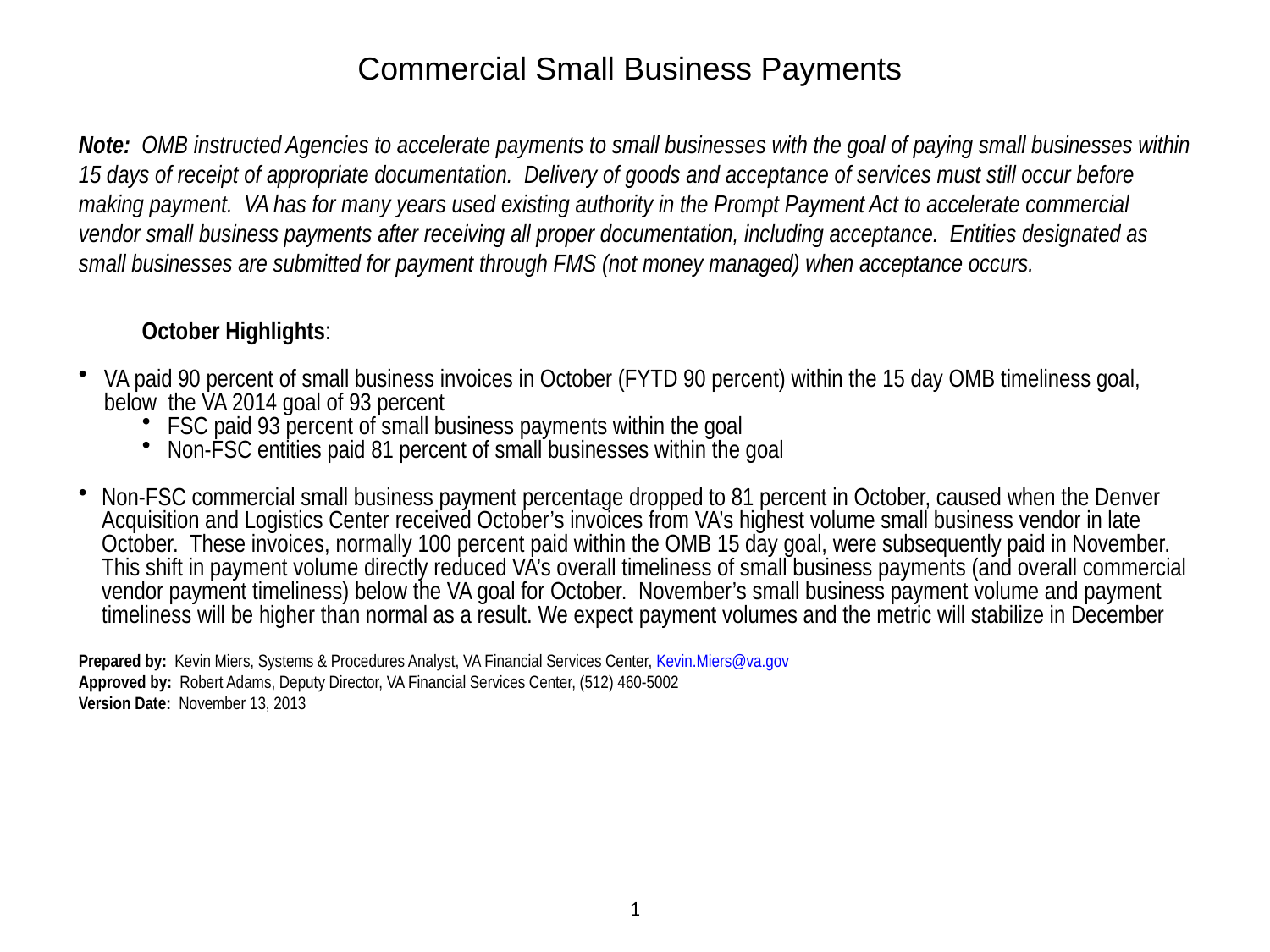

Commercial Small Business Payments

Note:  OMB instructed Agencies to accelerate payments to small businesses with the goal of paying small businesses within 15 days of receipt of appropriate documentation.  Delivery of goods and acceptance of services must still occur before making payment.  VA has for many years used existing authority in the Prompt Payment Act to accelerate commercial vendor small business payments after receiving all proper documentation, including acceptance.  Entities designated as small businesses are submitted for payment through FMS (not money managed) when acceptance occurs.

October Highlights:

VA paid 90 percent of small business invoices in October (FYTD 90 percent) within the 15 day OMB timeliness goal, below  the VA 2014 goal of 93 percent
FSC paid 93 percent of small business payments within the goal
Non-FSC entities paid 81 percent of small businesses within the goal

Non-FSC commercial small business payment percentage dropped to 81 percent in October, caused when the Denver Acquisition and Logistics Center received October’s invoices from VA’s highest volume small business vendor in late October.  These invoices, normally 100 percent paid within the OMB 15 day goal, were subsequently paid in November.  This shift in payment volume directly reduced VA’s overall timeliness of small business payments (and overall commercial vendor payment timeliness) below the VA goal for October.  November’s small business payment volume and payment timeliness will be higher than normal as a result. We expect payment volumes and the metric will stabilize in December

Prepared by:  Kevin Miers, Systems & Procedures Analyst, VA Financial Services Center, Kevin.Miers@va.gov
Approved by:  Robert Adams, Deputy Director, VA Financial Services Center, (512) 460-5002
Version Date:  November 13, 2013
1